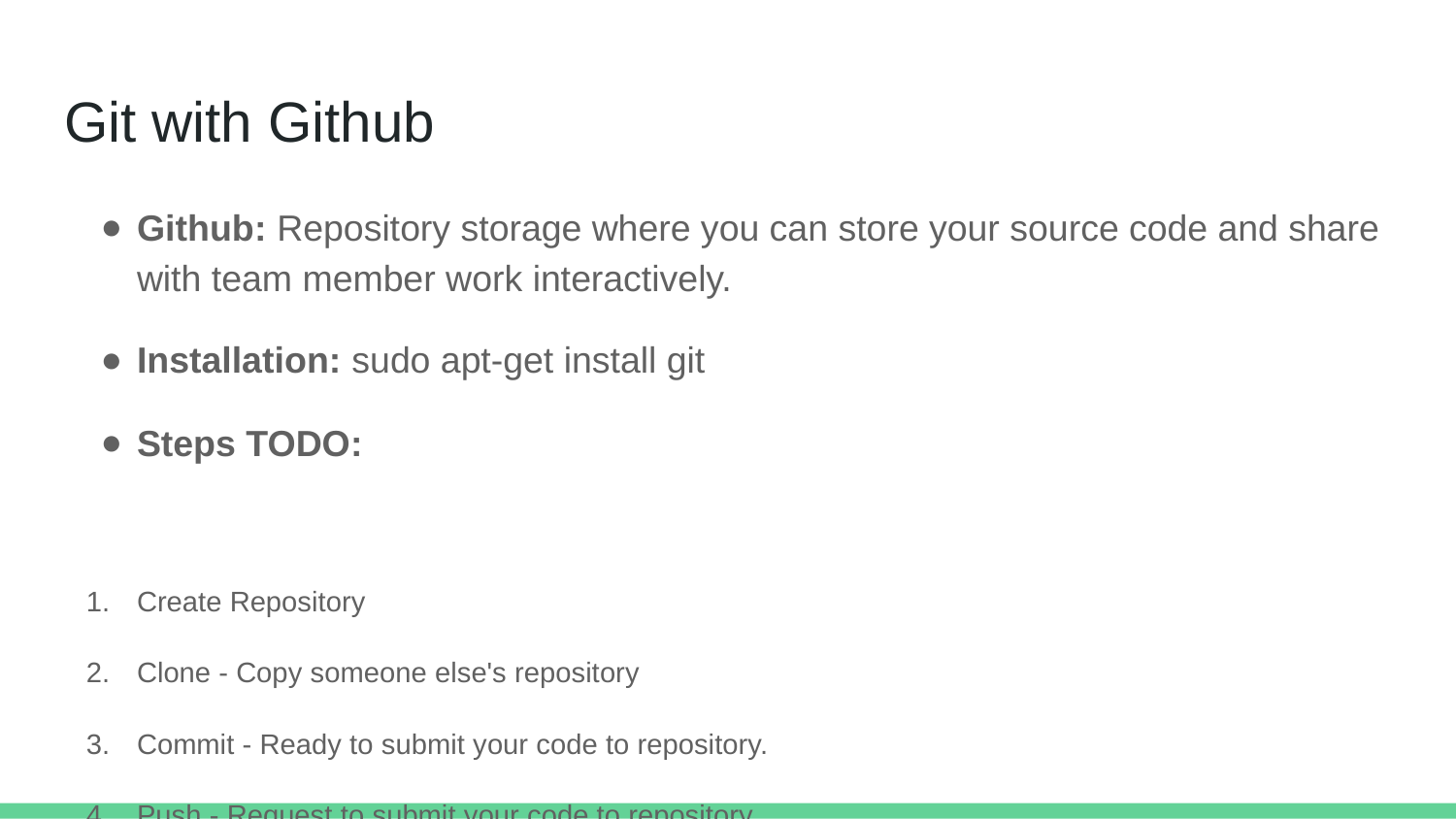

# Git with Github
Github: Repository storage where you can store your source code and share with team member work interactively.
Installation: sudo apt-get install git
Steps TODO:

Create Repository
Clone - Copy someone else's repository
Commit - Ready to submit your code to repository.
Push - Request to submit your code to repository.
https://github.com - create account and create repository